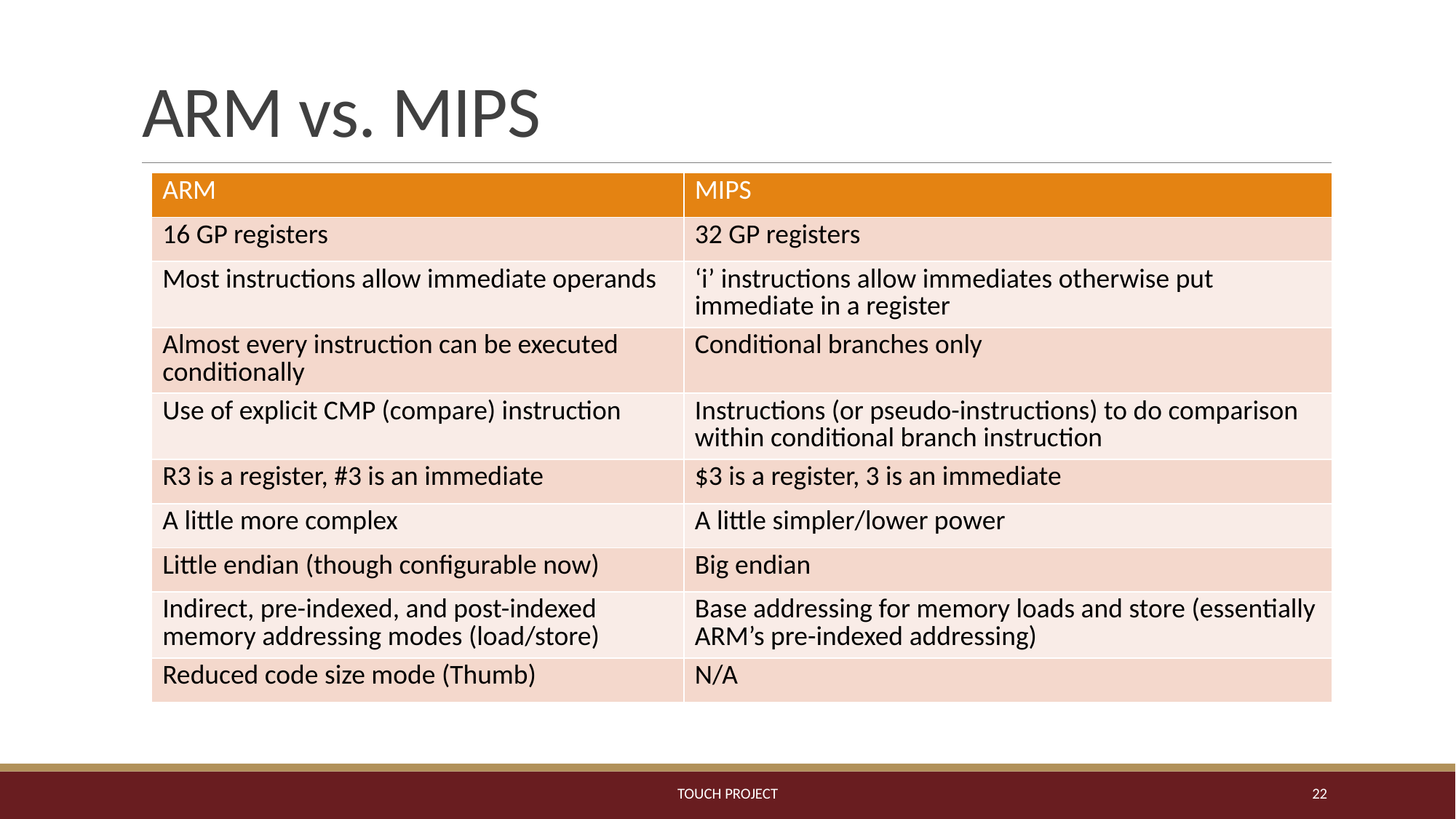

# ARM vs. MIPS
| ARM | MIPS |
| --- | --- |
| 16 GP registers | 32 GP registers |
| Most instructions allow immediate operands | ‘i’ instructions allow immediates otherwise put immediate in a register |
| Almost every instruction can be executed conditionally | Conditional branches only |
| Use of explicit CMP (compare) instruction | Instructions (or pseudo-instructions) to do comparison within conditional branch instruction |
| R3 is a register, #3 is an immediate | $3 is a register, 3 is an immediate |
| A little more complex | A little simpler/lower power |
| Little endian (though configurable now) | Big endian |
| Indirect, pre-indexed, and post-indexed memory addressing modes (load/store) | Base addressing for memory loads and store (essentially ARM’s pre-indexed addressing) |
| Reduced code size mode (Thumb) | N/A |
ToUCH Project
22